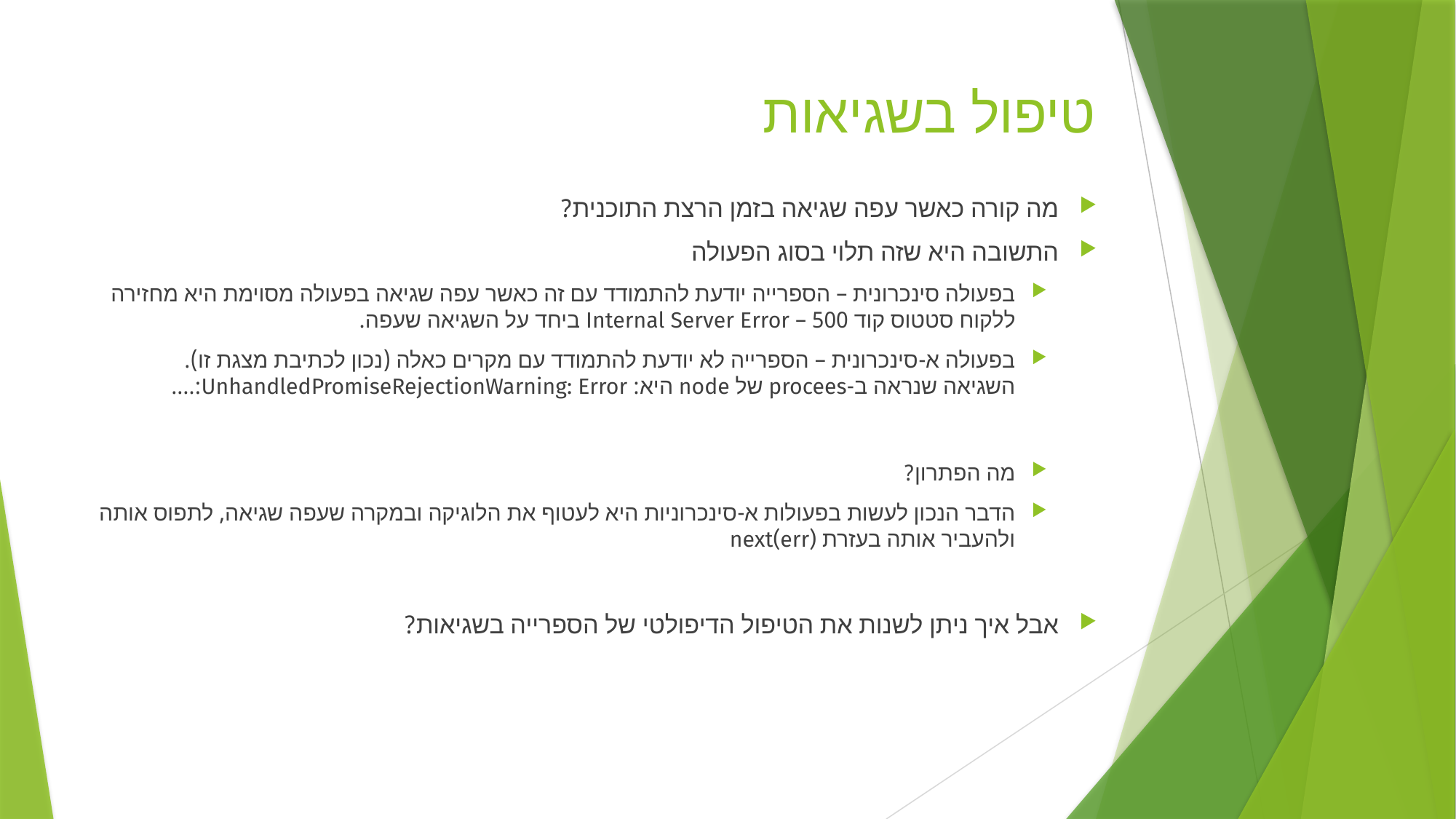

# טיפול בשגיאות
מה קורה כאשר עפה שגיאה בזמן הרצת התוכנית?
התשובה היא שזה תלוי בסוג הפעולה
בפעולה סינכרונית – הספרייה יודעת להתמודד עם זה כאשר עפה שגיאה בפעולה מסוימת היא מחזירה ללקוח סטטוס קוד 500 – Internal Server Error ביחד על השגיאה שעפה.
בפעולה א-סינכרונית – הספרייה לא יודעת להתמודד עם מקרים כאלה (נכון לכתיבת מצגת זו).
השגיאה שנראה ב-procees של node היא: UnhandledPromiseRejectionWarning: Error:….

מה הפתרון?
הדבר הנכון לעשות בפעולות א-סינכרוניות היא לעטוף את הלוגיקה ובמקרה שעפה שגיאה, לתפוס אותה ולהעביר אותה בעזרת next(err)

אבל איך ניתן לשנות את הטיפול הדיפולטי של הספרייה בשגיאות?